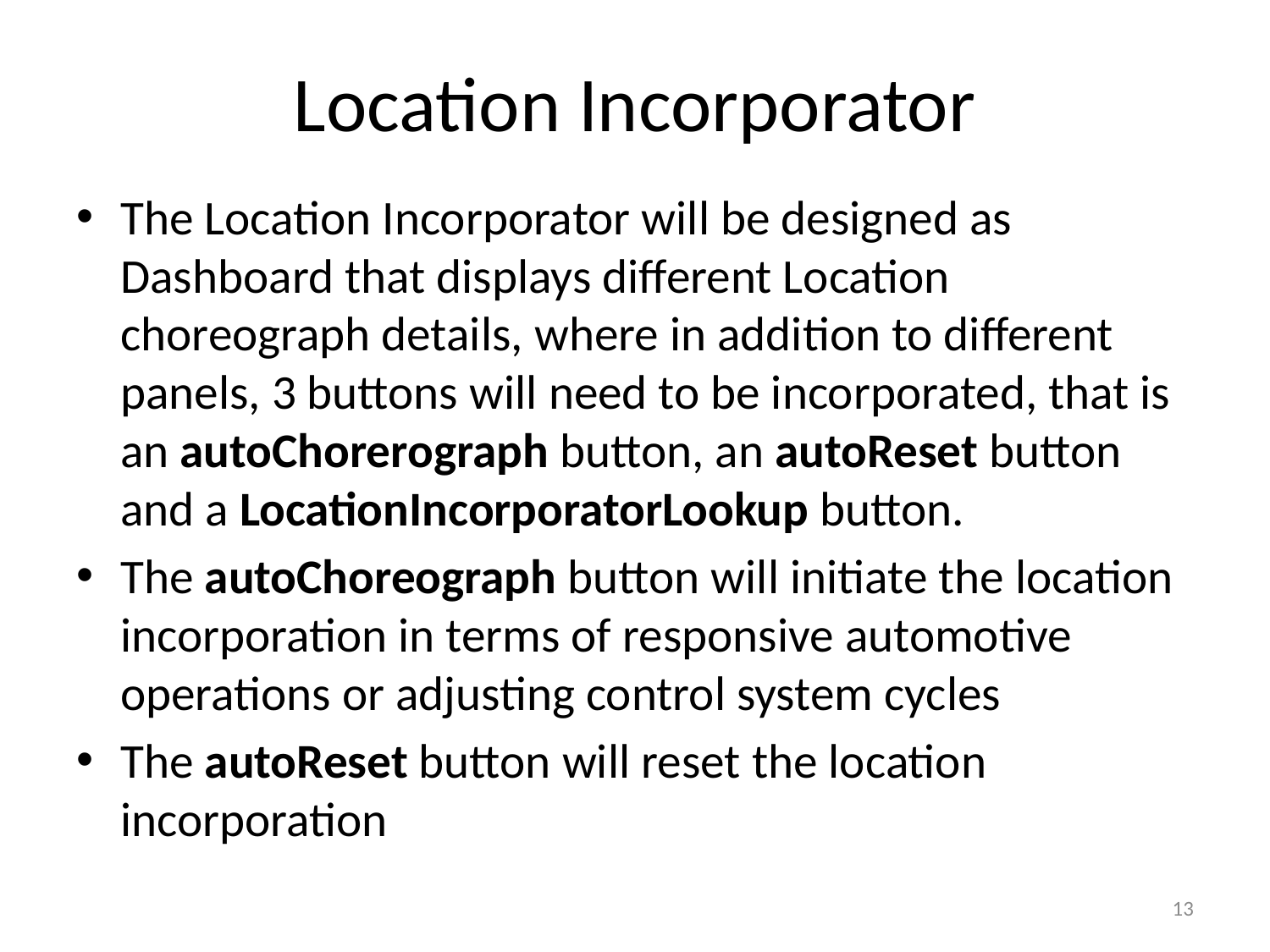

# Location Incorporator
The Location Incorporator will be designed as Dashboard that displays different Location choreograph details, where in addition to different panels, 3 buttons will need to be incorporated, that is an autoChorerograph button, an autoReset button and a LocationIncorporatorLookup button.
The autoChoreograph button will initiate the location incorporation in terms of responsive automotive operations or adjusting control system cycles
The autoReset button will reset the location incorporation

13